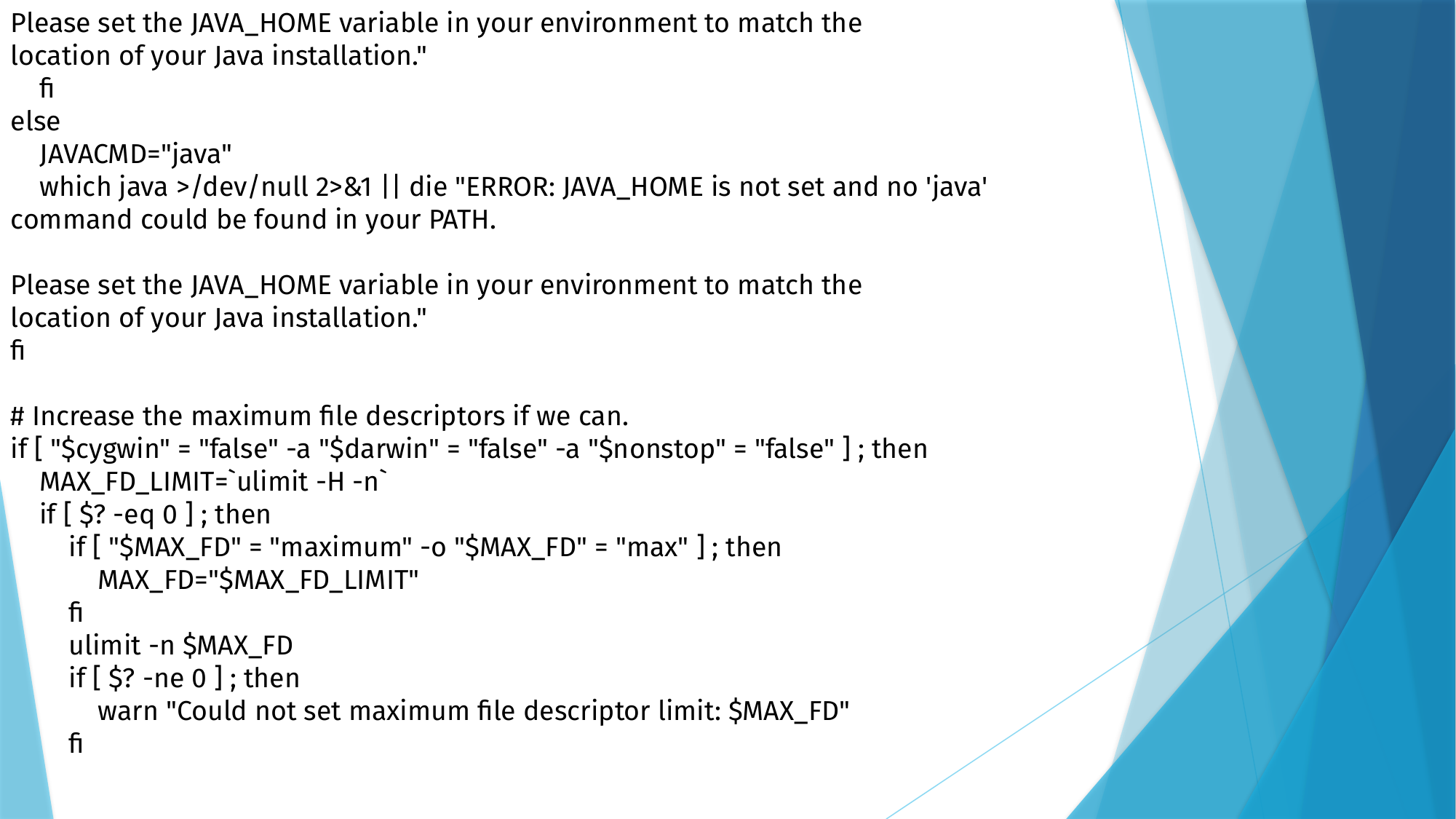

Please set the JAVA_HOME variable in your environment to match the
location of your Java installation."
    fi
else
    JAVACMD="java"
    which java >/dev/null 2>&1 || die "ERROR: JAVA_HOME is not set and no 'java' command could be found in your PATH.

Please set the JAVA_HOME variable in your environment to match the
location of your Java installation."
fi

# Increase the maximum file descriptors if we can.
if [ "$cygwin" = "false" -a "$darwin" = "false" -a "$nonstop" = "false" ] ; then
    MAX_FD_LIMIT=`ulimit -H -n`
    if [ $? -eq 0 ] ; then
        if [ "$MAX_FD" = "maximum" -o "$MAX_FD" = "max" ] ; then
            MAX_FD="$MAX_FD_LIMIT"
        fi
        ulimit -n $MAX_FD
        if [ $? -ne 0 ] ; then
            warn "Could not set maximum file descriptor limit: $MAX_FD"
        fi